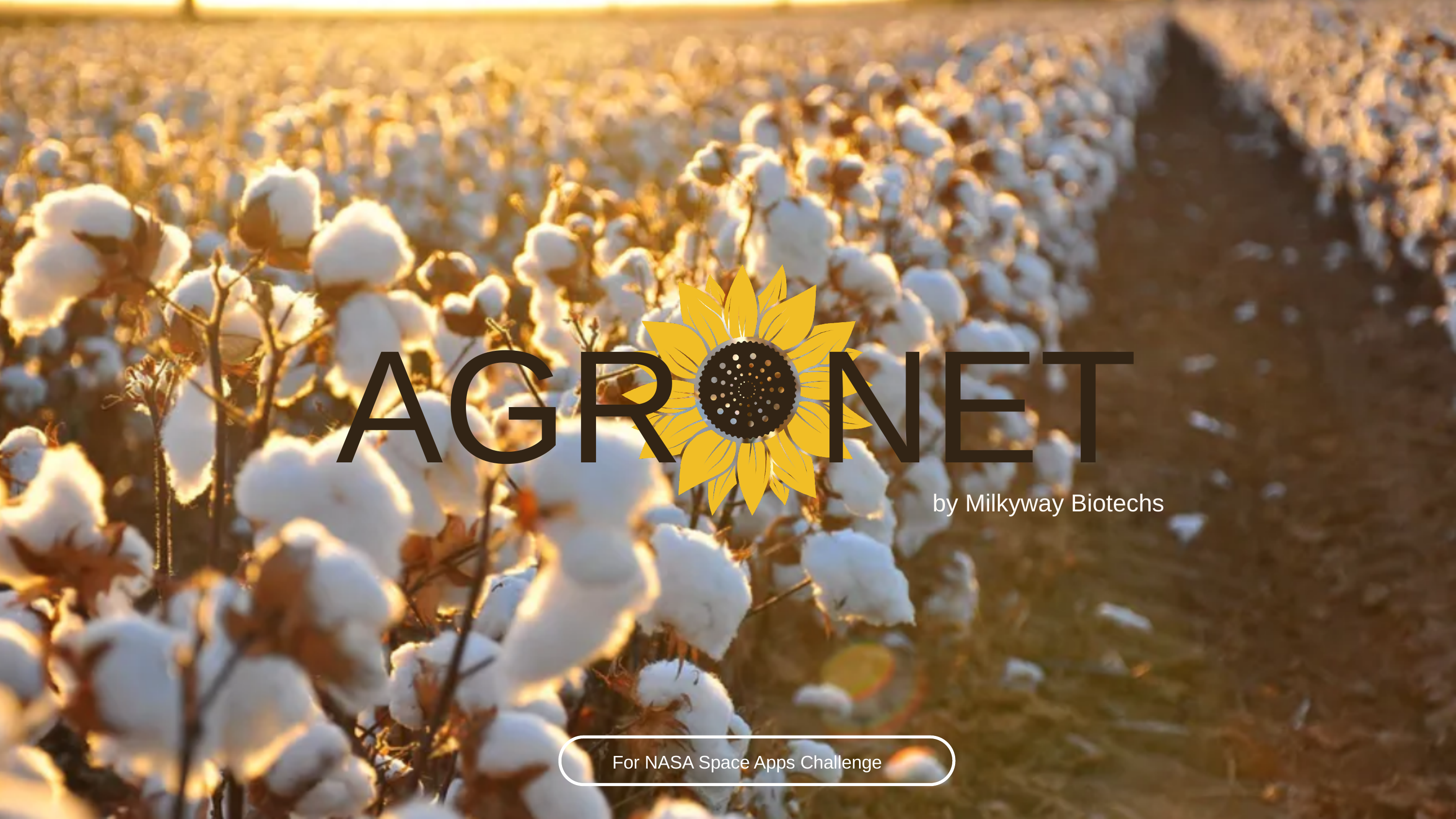

AGR
NET
by Milkyway Biotechs

For NASA Space Apps Challenge